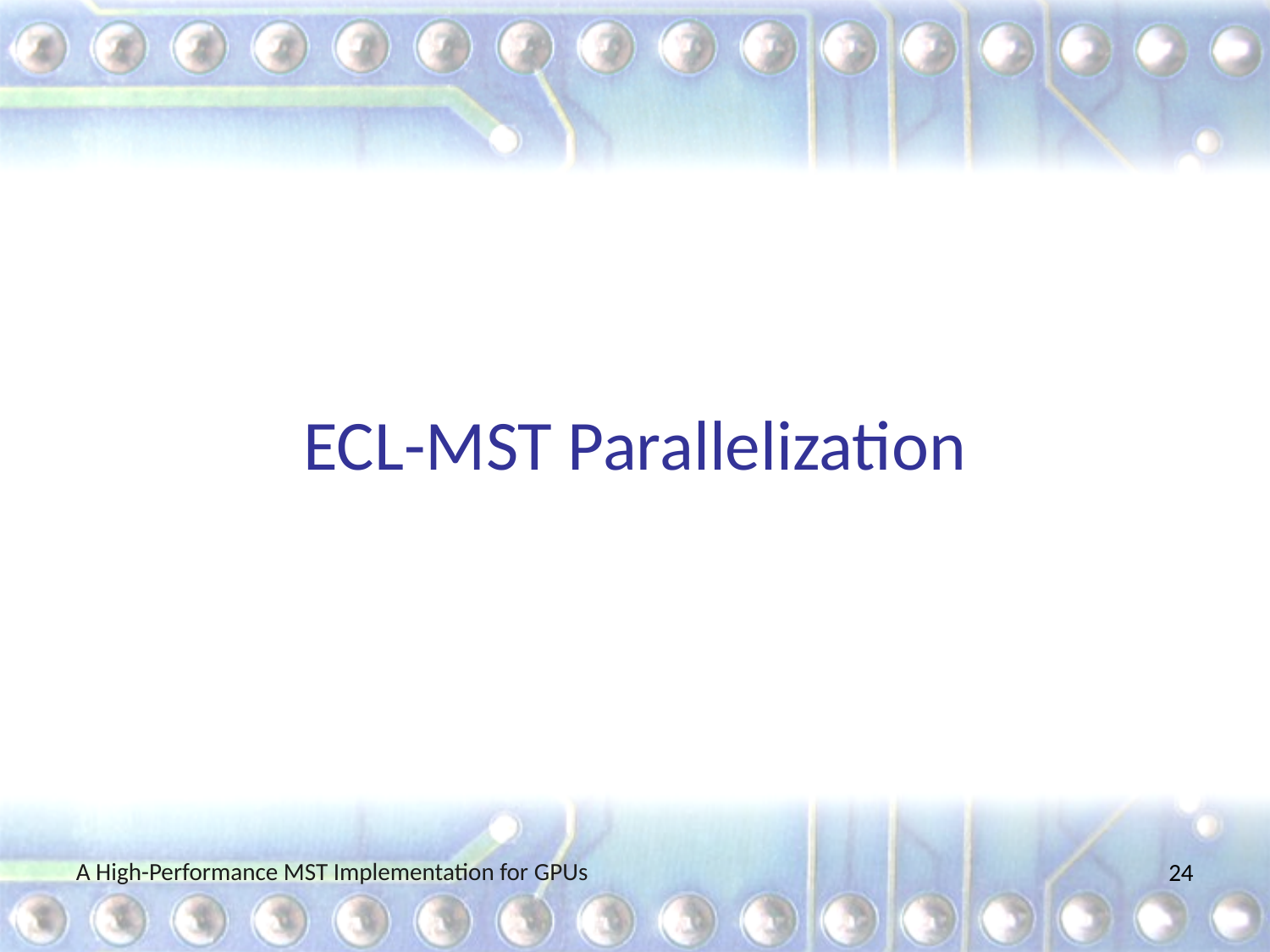

# ECL-MST Parallelization
A High-Performance MST Implementation for GPUs
24